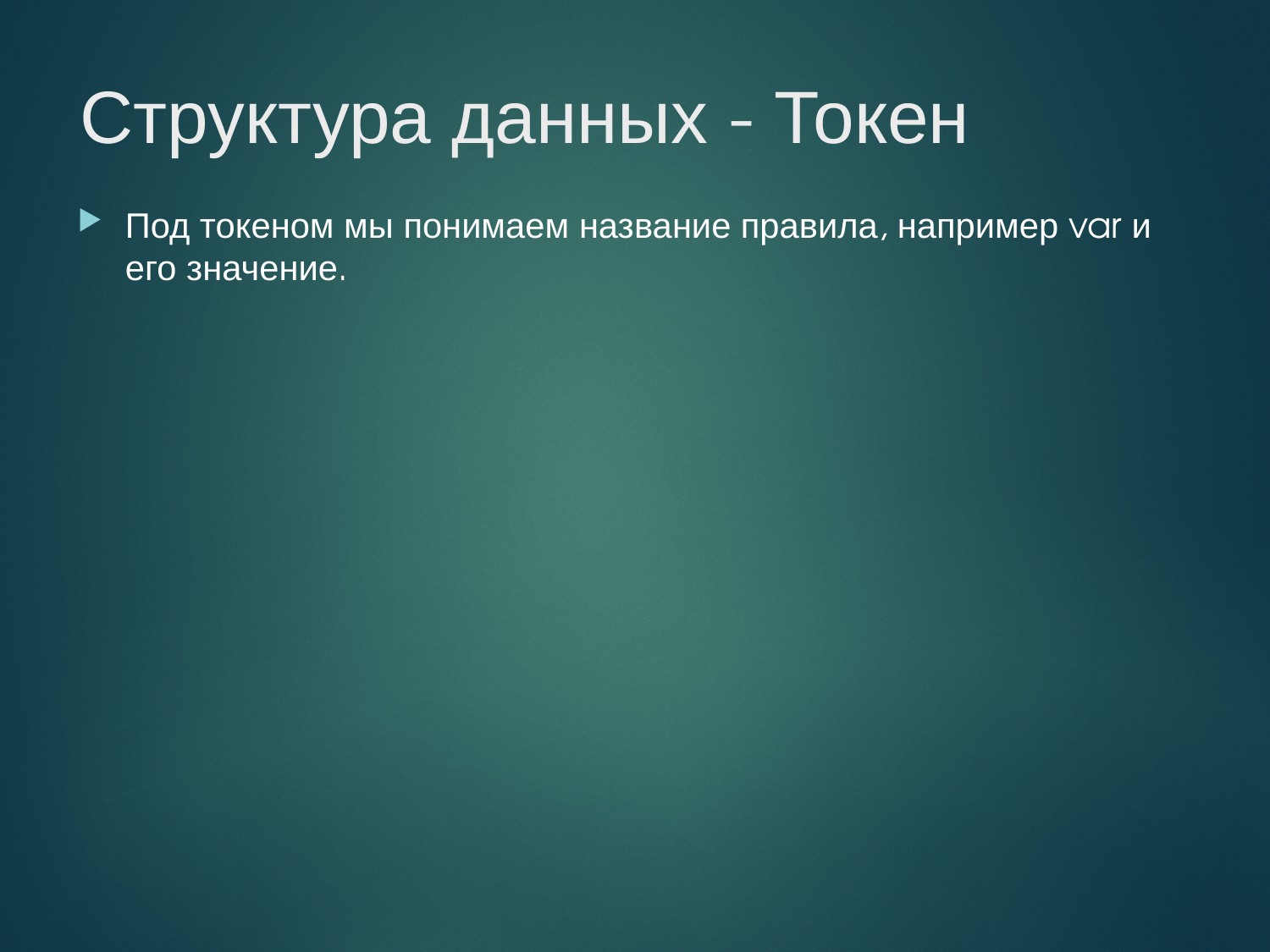

5
# Структура данных - Токен
Под токеном мы понимаем название правила, например var и его значение.